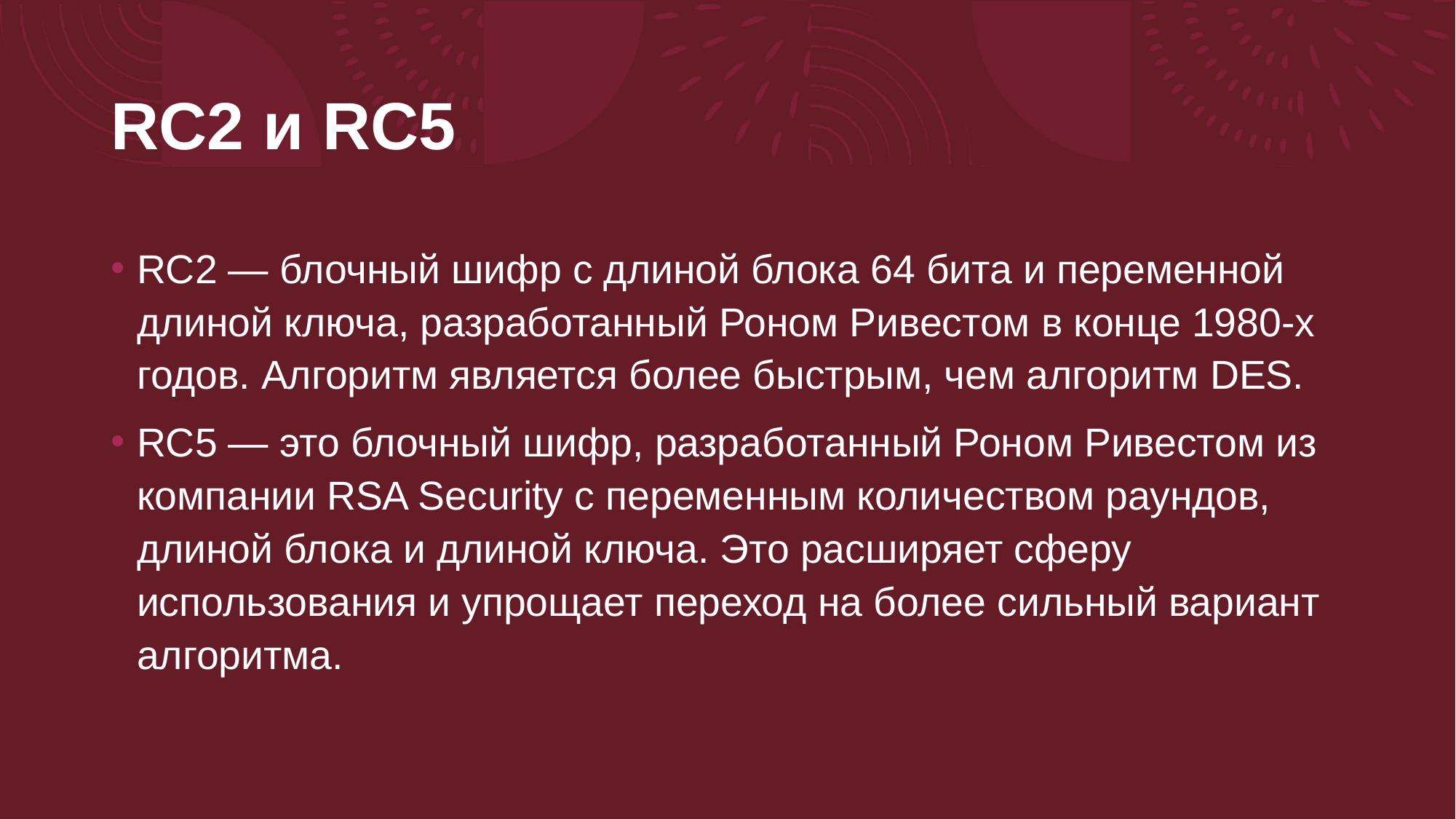

# RC2 и RC5
RC2 — блочный шифр с длиной блока 64 бита и переменной длиной ключа, разработанный Роном Ривестом в конце 1980-х годов. Алгоритм является более быстрым, чем алгоритм DES.
RC5 — это блочный шифр, разработанный Роном Ривестом из компании RSA Security с переменным количеством раундов, длиной блока и длиной ключа. Это расширяет сферу использования и упрощает переход на более сильный вариант алгоритма.